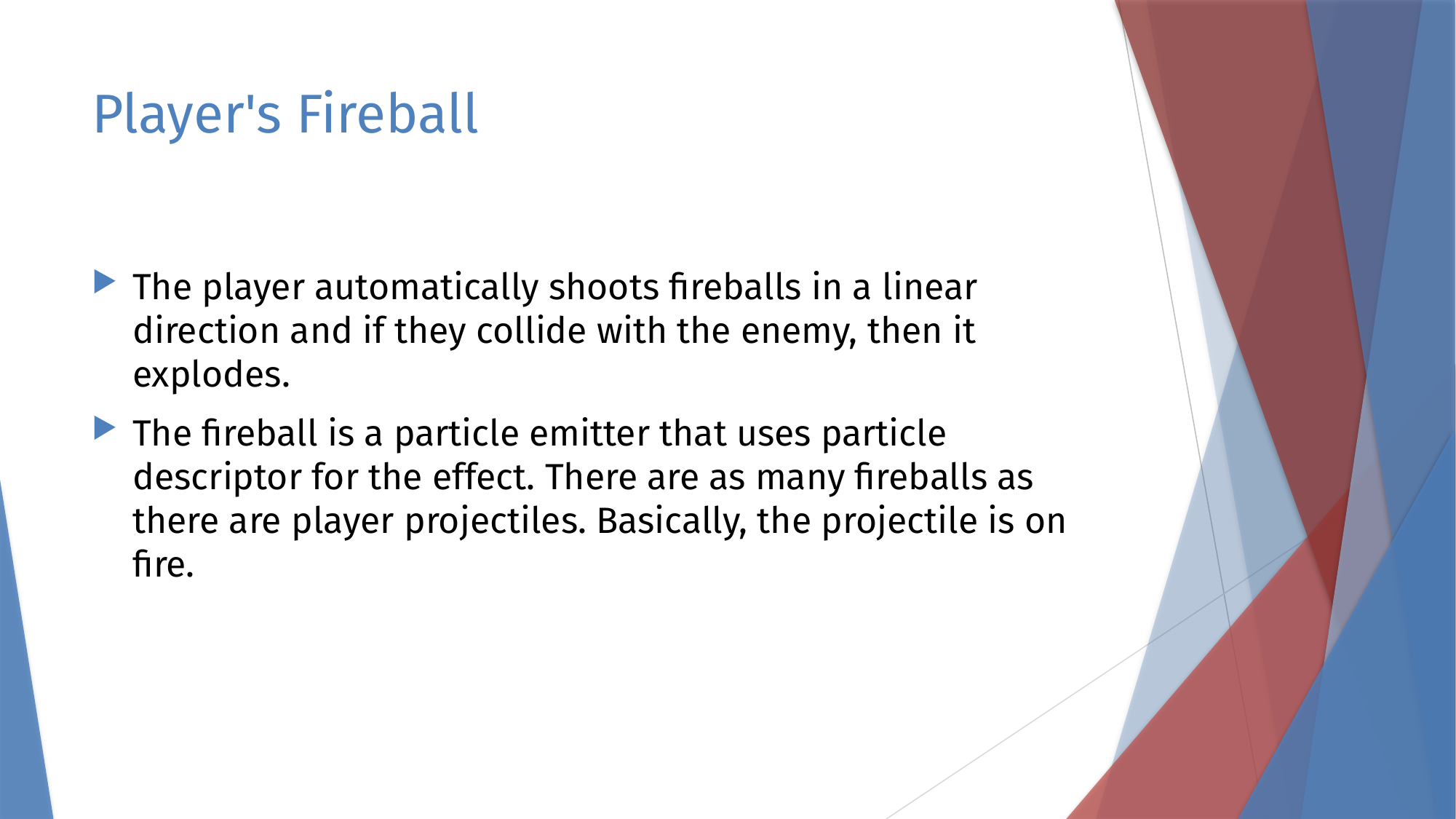

# Player's Fireball
The player automatically shoots fireballs in a linear direction and if they collide with the enemy, then it explodes.
The fireball is a particle emitter that uses particle descriptor for the effect. There are as many fireballs as there are player projectiles. Basically, the projectile is on fire.